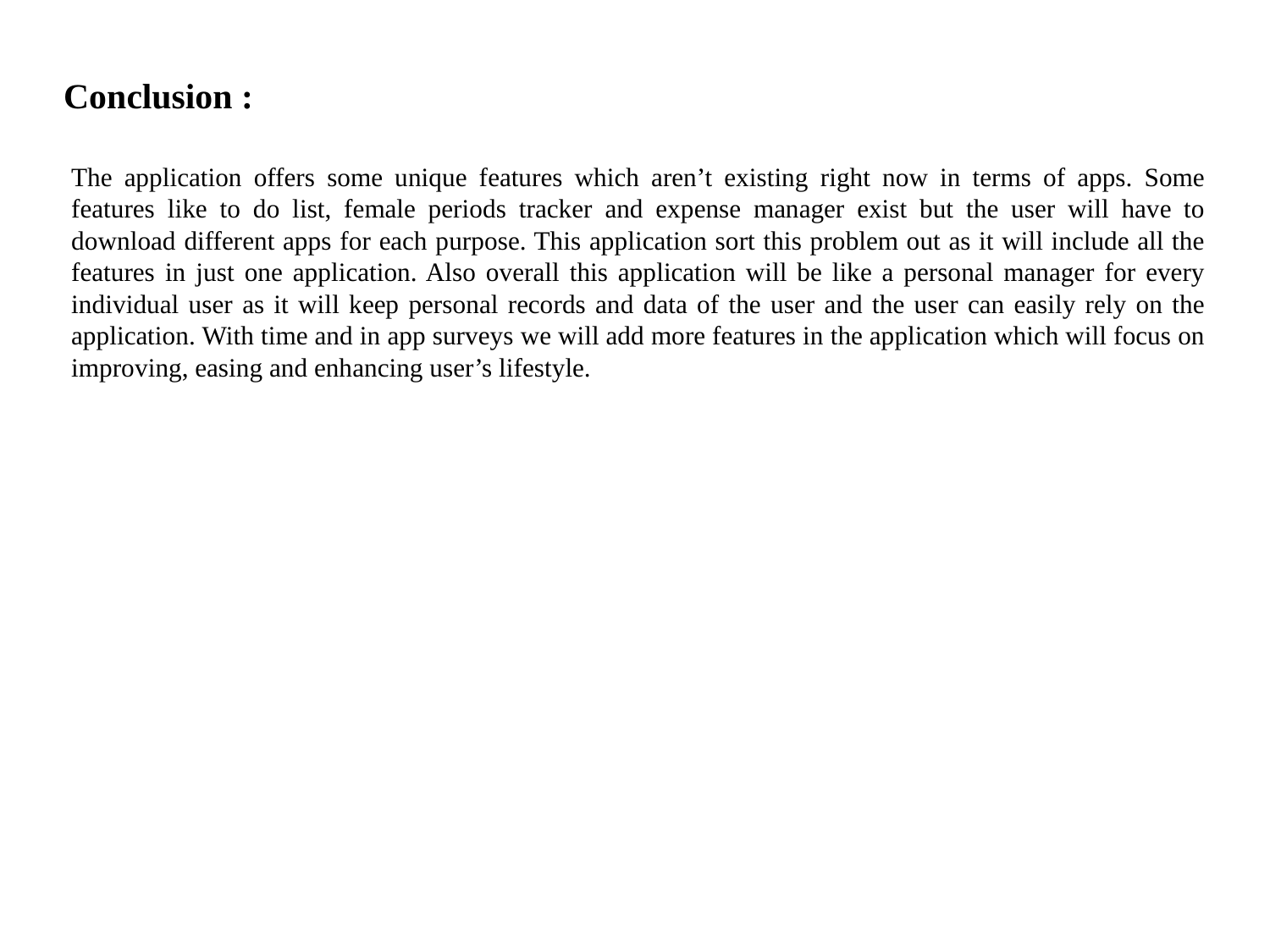

Conclusion :
The application offers some unique features which aren’t existing right now in terms of apps. Some features like to do list, female periods tracker and expense manager exist but the user will have to download different apps for each purpose. This application sort this problem out as it will include all the features in just one application. Also overall this application will be like a personal manager for every individual user as it will keep personal records and data of the user and the user can easily rely on the application. With time and in app surveys we will add more features in the application which will focus on improving, easing and enhancing user’s lifestyle.